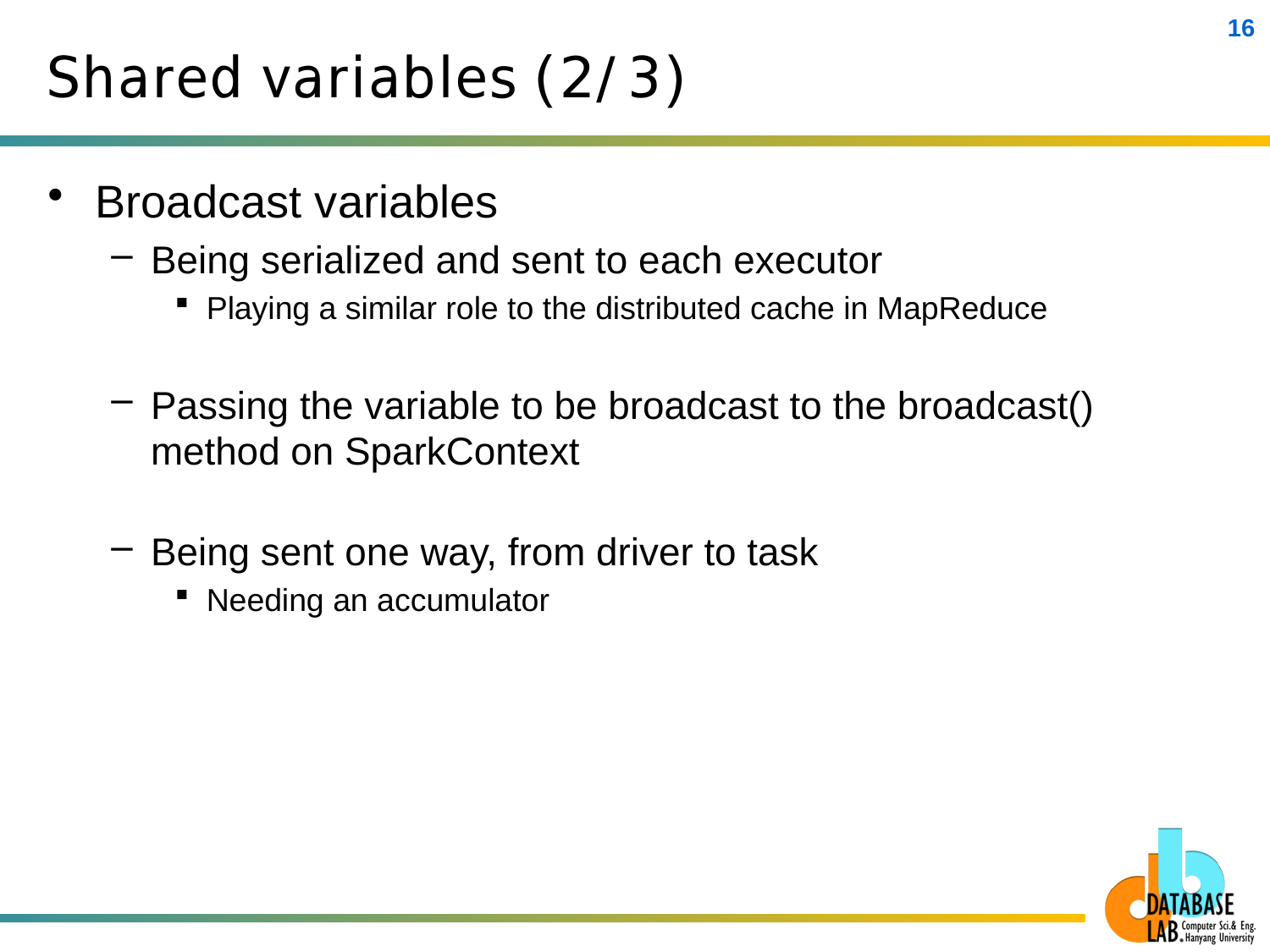

# Shared variables (2/3)
Broadcast variables
Being serialized and sent to each executor
Playing a similar role to the distributed cache in MapReduce

Passing the variable to be broadcast to the broadcast() method on SparkContext

Being sent one way, from driver to task
Needing an accumulator